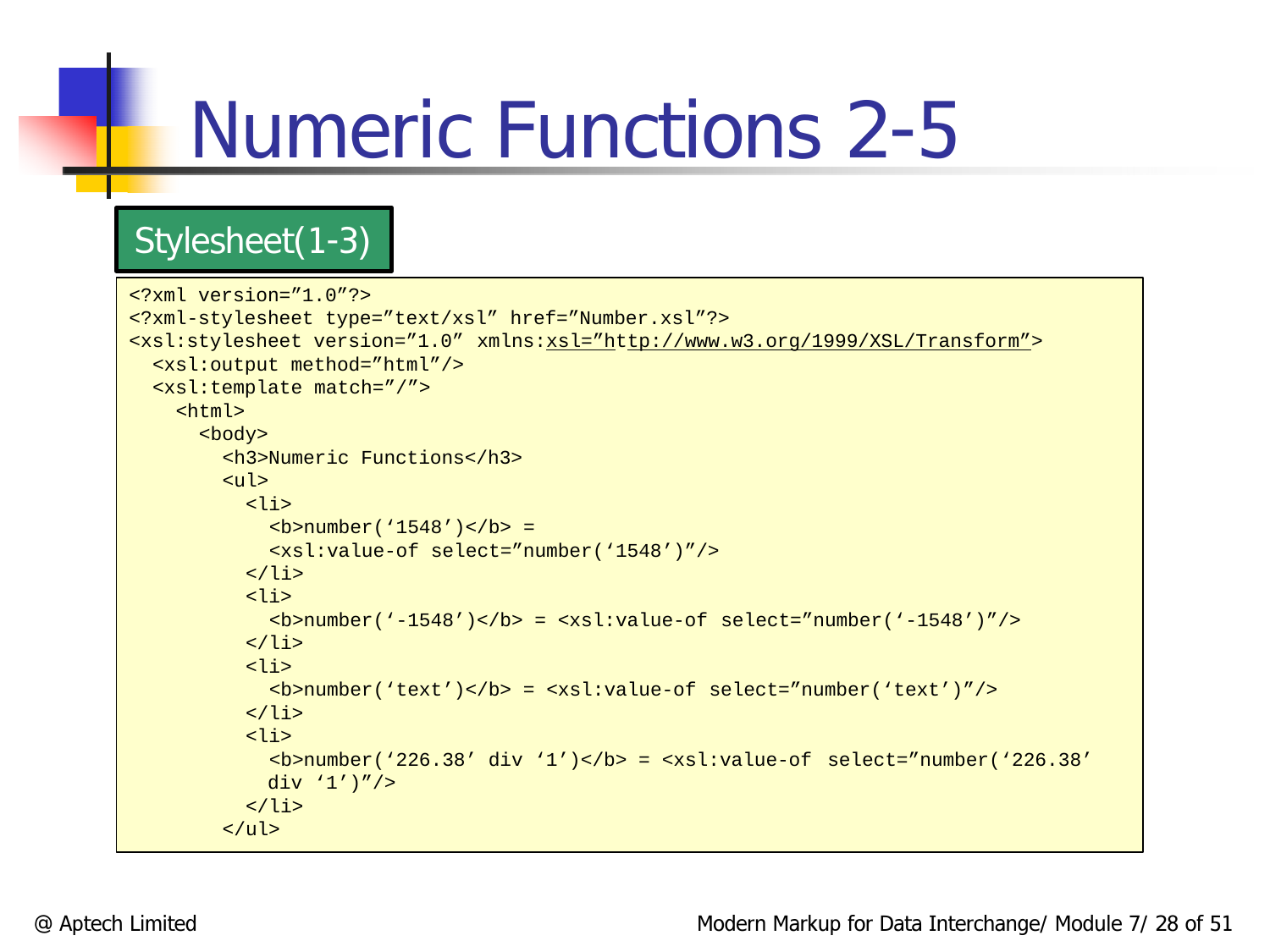

# Numeric Functions 2-5

Stylesheet(1-3)

<?xml version=”1.0”?>
<?xml-stylesheet type=”text/xsl” href=”Number.xsl”?>
<xsl:stylesheet version=”1.0” xmlns:xsl=”http://www.w3.org/1999/XSL/Transform”>
<xsl:output method=”html”/>
<xsl:template match=”/”>
<html>
<body>
<h3>Numeric Functions</h3>
<ul>
<li>
<b>number(‘1548’)</b> =
<xsl:value-of select=”number(‘1548’)”/>
</li>
<li>
<b>number(‘-1548’)</b> = <xsl:value-of select=”number(‘-1548’)”/>
</li>
<li>
<b>number(‘text’)</b> = <xsl:value-of select=”number(‘text’)”/>
</li>
<li>
<b>number(‘226.38’ div ‘1’)</b> = <xsl:value-of select=”number(‘226.38’
div ‘1’)”/>
</li>
</ul>
@ Aptech Limited
Modern Markup for Data Interchange/ Module 7/ 28 of 51